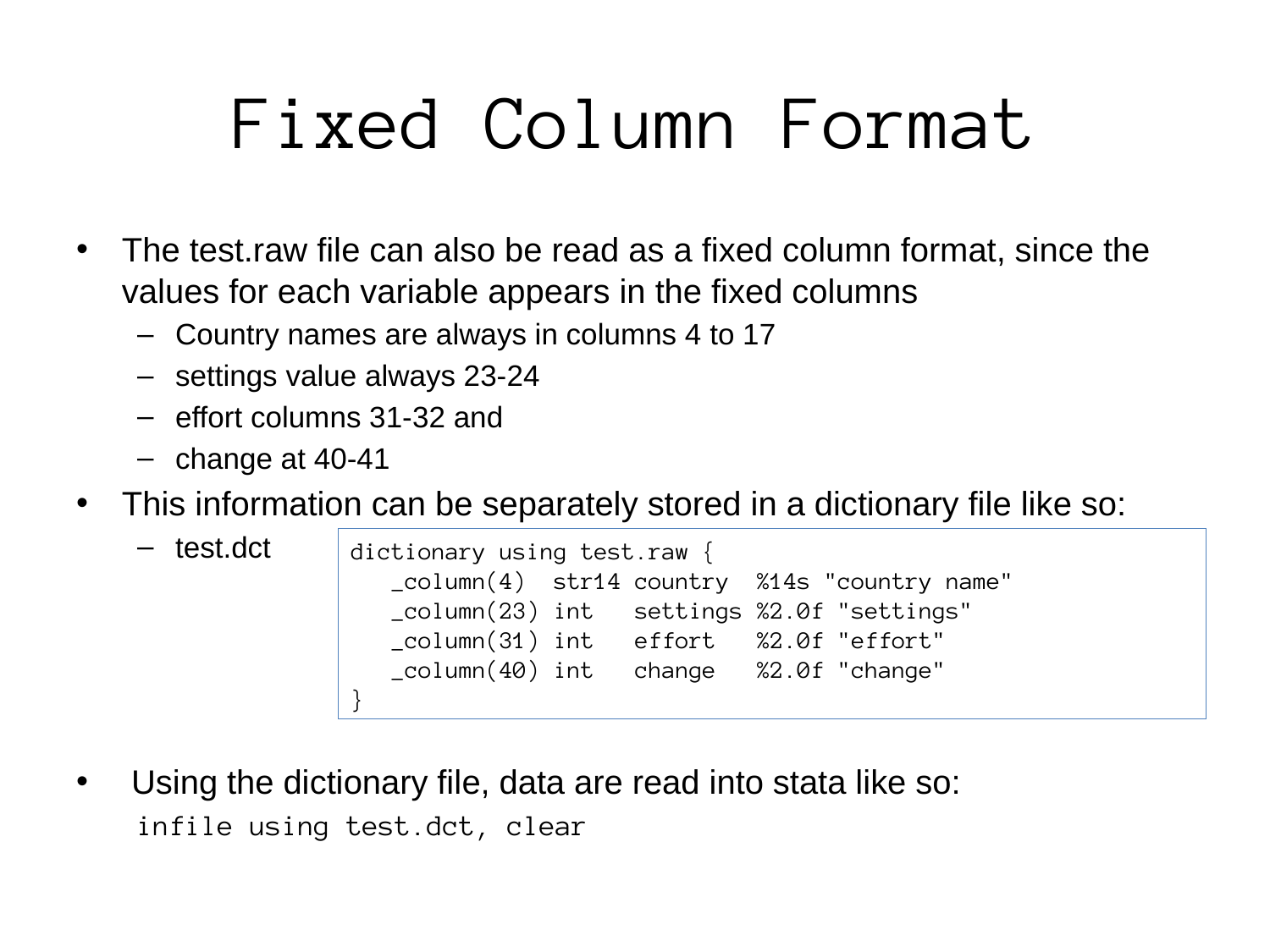

# Fixed Column Format
The test.raw file can also be read as a fixed column format, since the values for each variable appears in the fixed columns
Country names are always in columns 4 to 17
settings value always 23-24
effort columns 31-32 and
change at 40-41
This information can be separately stored in a dictionary file like so:
test.dct

 Using the dictionary file, data are read into stata like so:
infile using test.dct, clear

dictionary using test.raw {
   _column(4)  str14 country  %14s "country name"
   _column(23) int   settings %2.0f "settings"
   _column(31) int   effort   %2.0f "effort"
   _column(40) int   change   %2.0f "change"
}